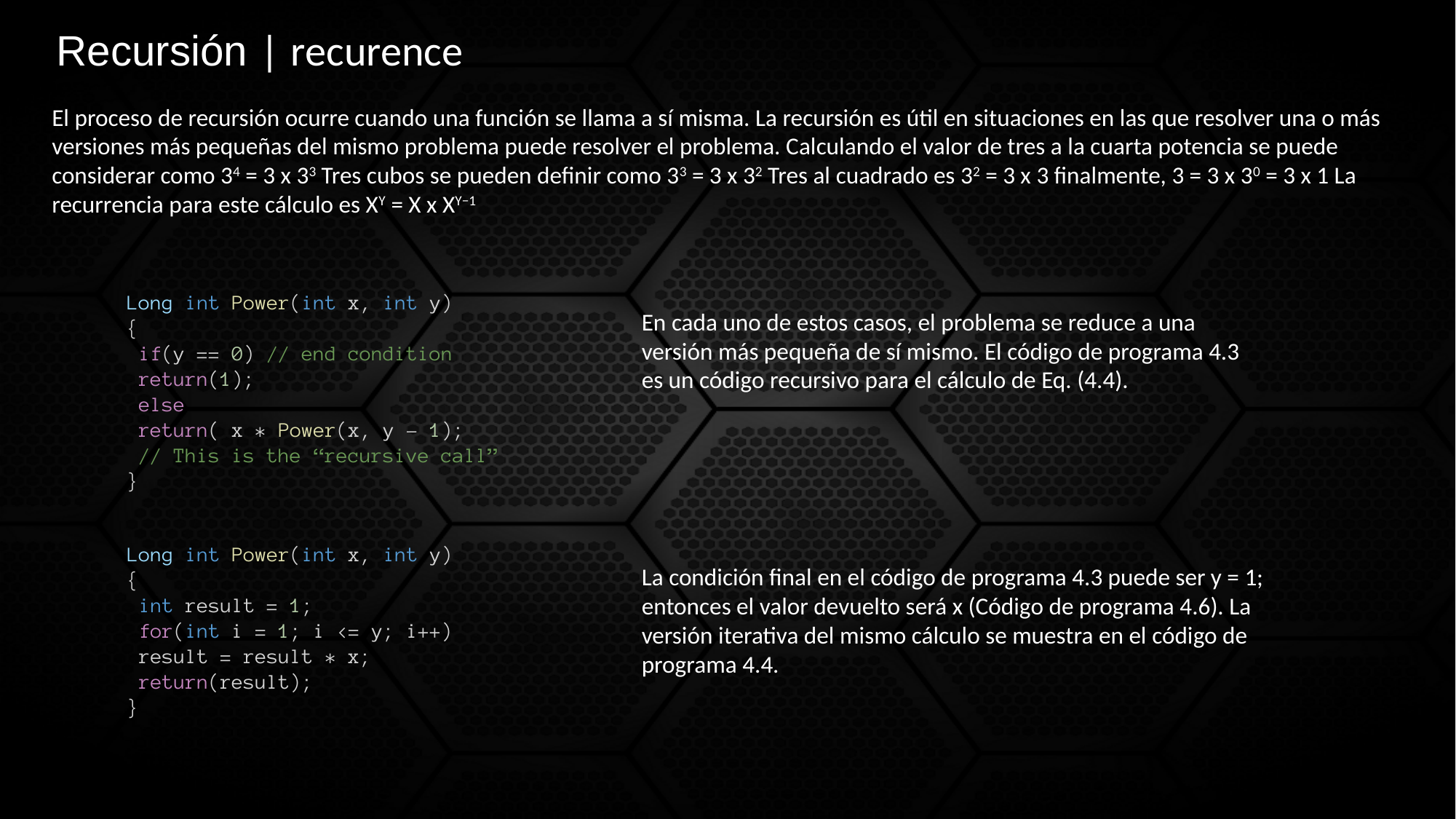

Recursión | recurence
El proceso de recursión ocurre cuando una función se llama a sí misma. La recursión es útil en situaciones en las que resolver una o más versiones más pequeñas del mismo problema puede resolver el problema. Calculando el valor de tres a la cuarta potencia se puede considerar como 34 = 3 x 33 Tres cubos se pueden definir como 33 = 3 x 32 Tres al cuadrado es 32 = 3 x 3 finalmente, 3 = 3 x 30 = 3 x 1 La recurrencia para este cálculo es XY = X x XY−1
Long int Power(int x, int y)
{
 if(y == 0) // end condition
 return(1);
 else
 return( x * Power(x, y – 1);
 // This is the “recursive call”
}
En cada uno de estos casos, el problema se reduce a una versión más pequeña de sí mismo. El código de programa 4.3 es un código recursivo para el cálculo de Eq. (4.4).
Long int Power(int x, int y)
{
 int result = 1;
 for(int i = 1; i <= y; i++)
 result = result * x;
 return(result);
}
La condición final en el código de programa 4.3 puede ser y = 1; entonces el valor devuelto será x (Código de programa 4.6). La versión iterativa del mismo cálculo se muestra en el código de programa 4.4.